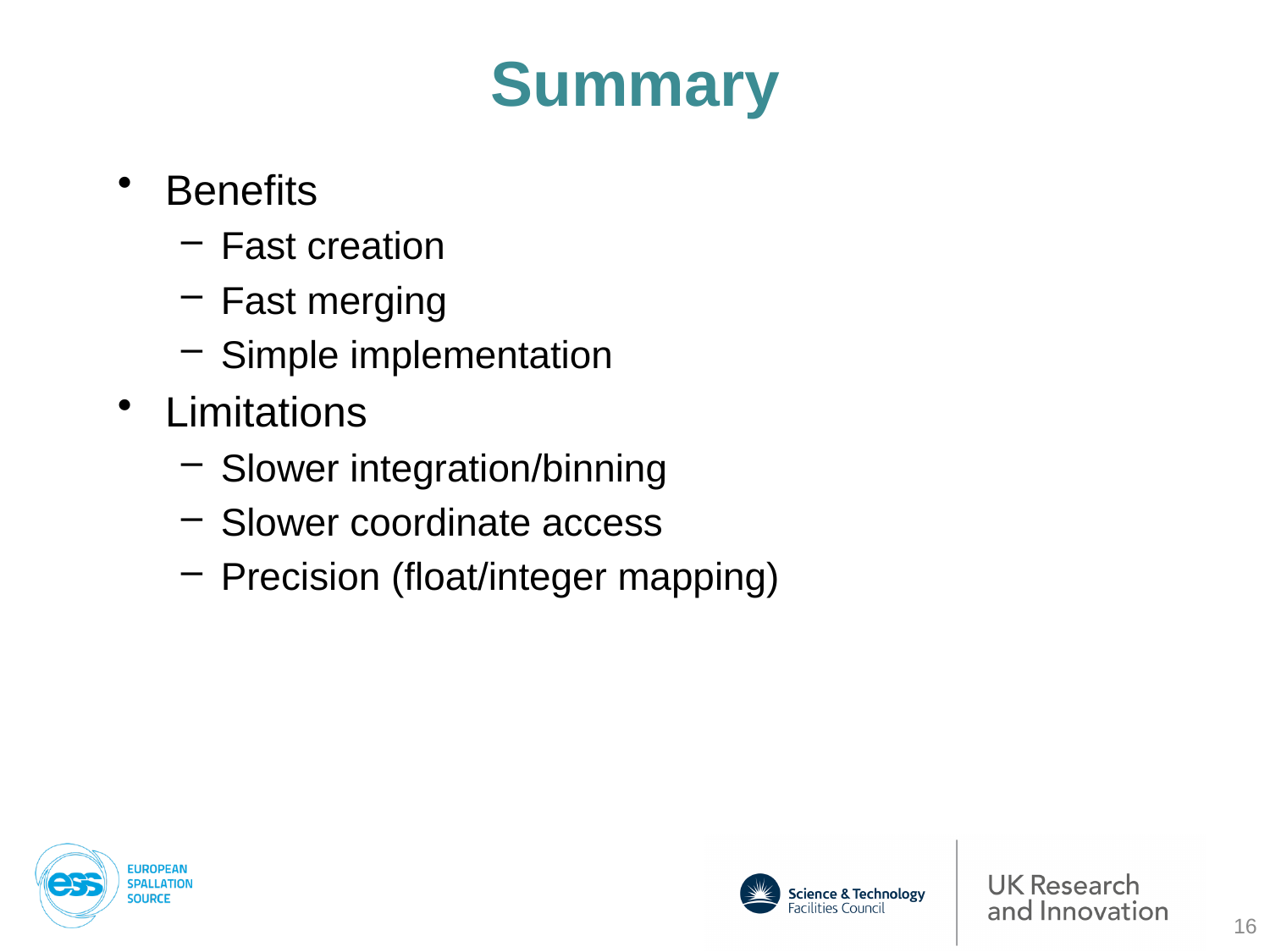

# Summary
Benefits
Fast creation
Fast merging
Simple implementation
Limitations
Slower integration/binning
Slower coordinate access
Precision (float/integer mapping)
16